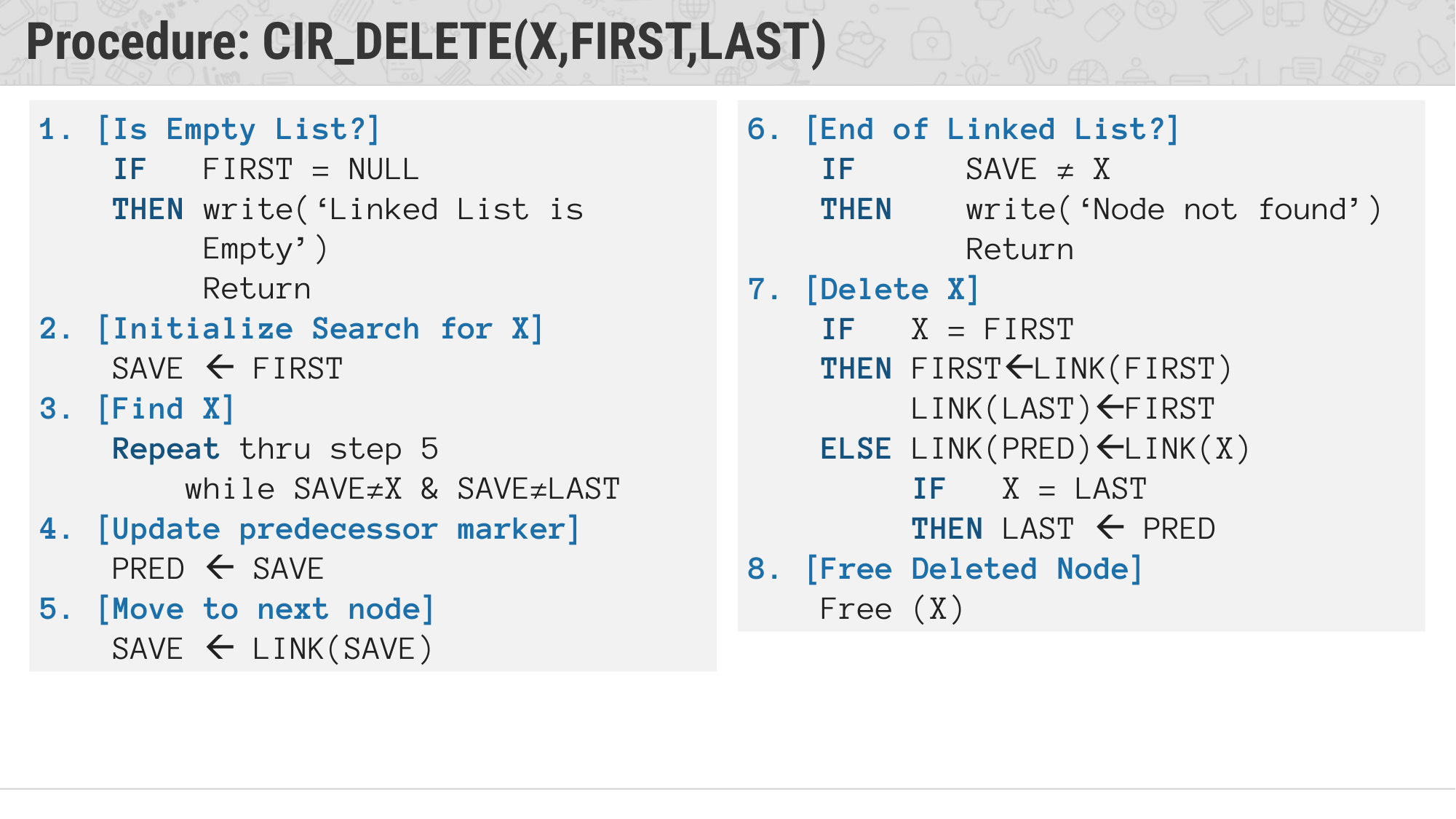

# Procedure: CIR_DELETE(X,FIRST,LAST)
1. [Is Empty List?]
    IF   FIRST = NULL
    THEN write(‘Linked List is
         Empty’)
         Return
2. [Initialize Search for X]
    SAVE 🡨 FIRST
3. [Find X]
    Repeat thru step 5
        while SAVE≠X & SAVE≠LAST
4. [Update predecessor marker]
    PRED 🡨 SAVE
5. [Move to next node]
    SAVE 🡨 LINK(SAVE)
6. [End of Linked List?]
    IF	SAVE ≠ X
    THEN 	write(‘Node not found’)
 	      Return
7. [Delete X]
    IF   X = FIRST
    THEN FIRST🡨LINK(FIRST)
 	   LINK(LAST)🡨FIRST
    ELSE LINK(PRED)🡨LINK(X)
 	   IF	  X = LAST
 	   THEN LAST 🡨 PRED
8. [Free Deleted Node]
    Free (X)